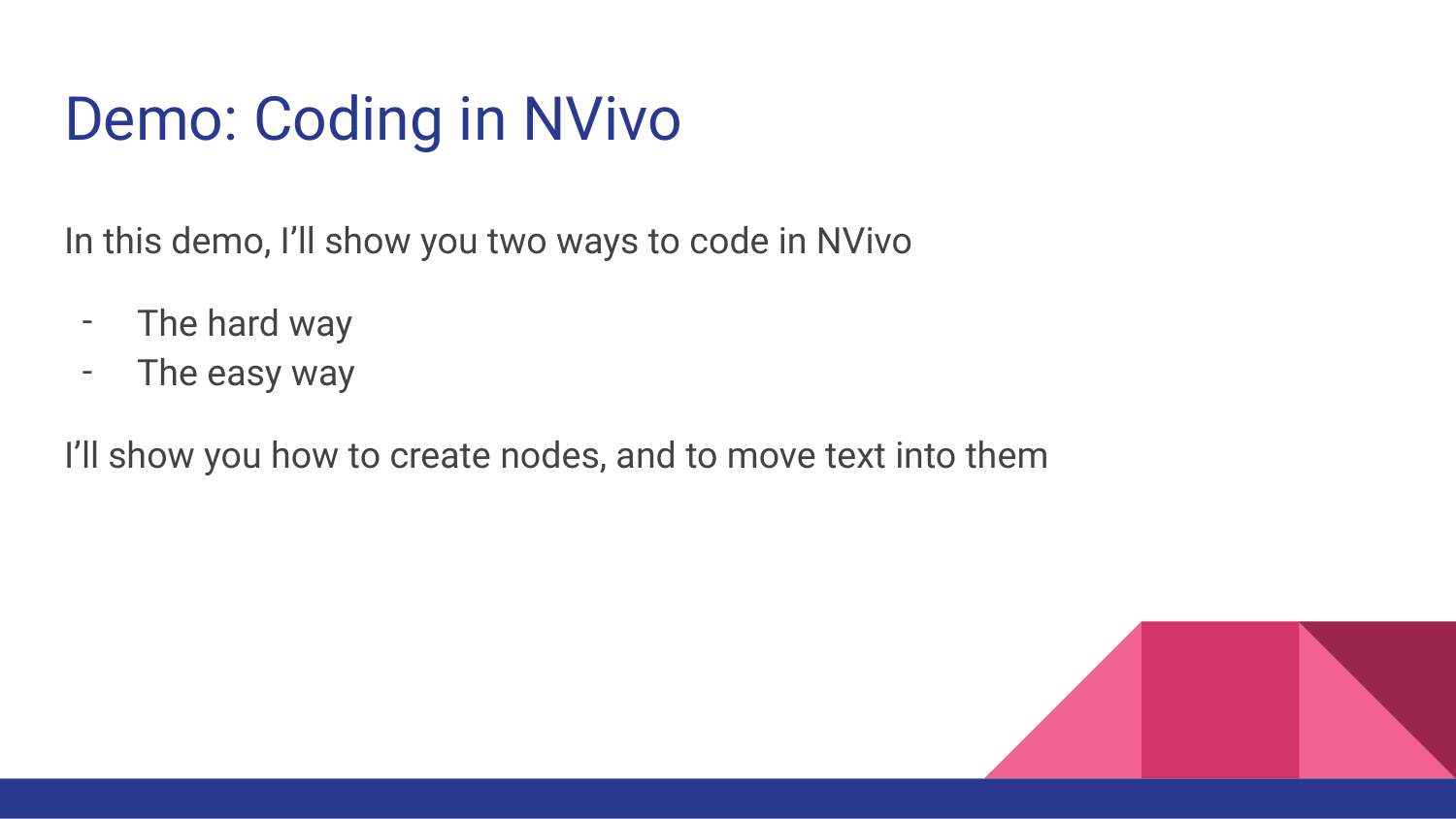

# Demo: Coding in NVivo
In this demo, I’ll show you two ways to code in NVivo
The hard way
The easy way
I’ll show you how to create nodes, and to move text into them